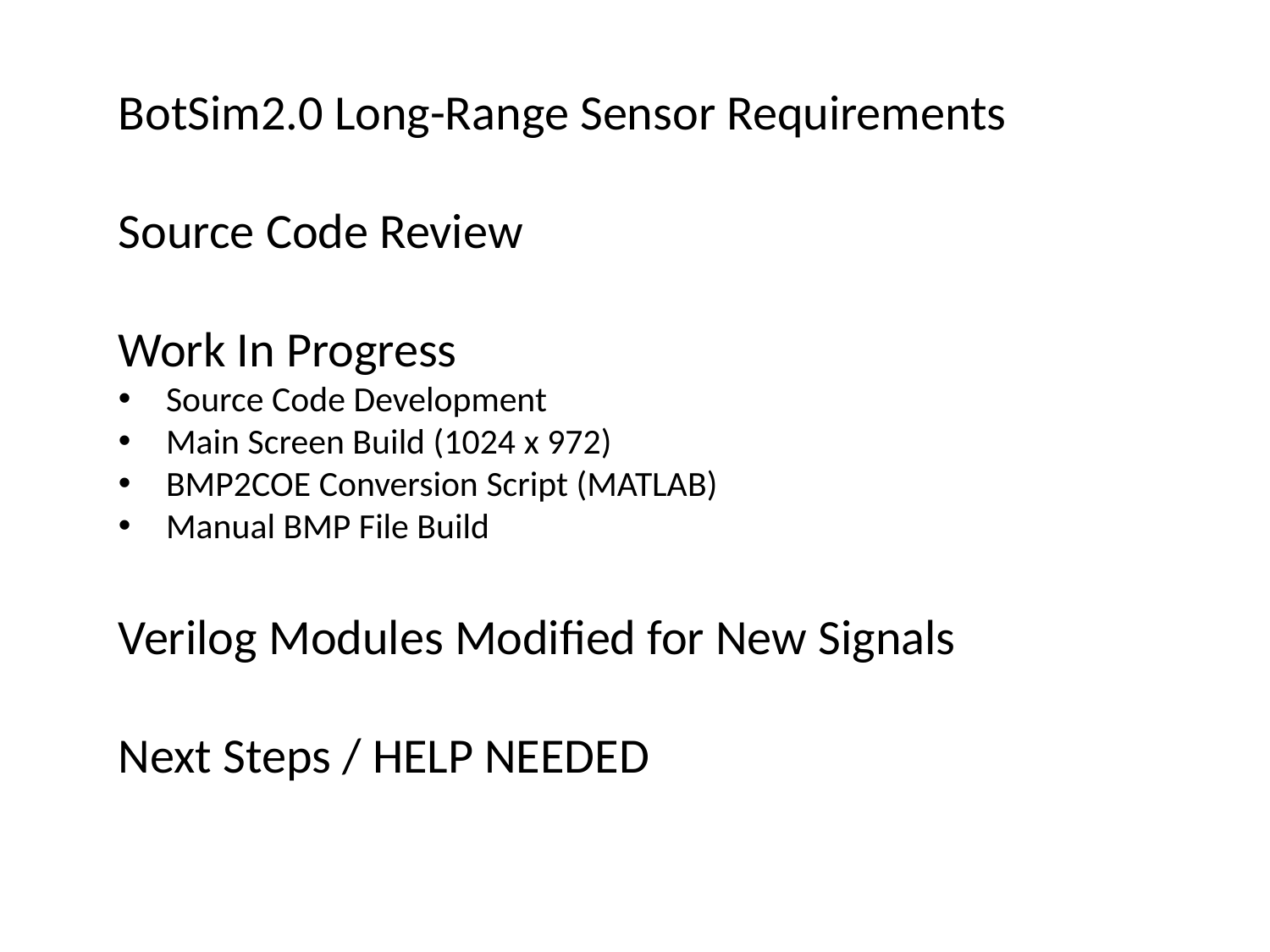

BotSim2.0 Long-Range Sensor Requirements

Source Code Review

Work In Progress
Source Code Development
Main Screen Build (1024 x 972)
BMP2COE Conversion Script (MATLAB)
Manual BMP File Build

Verilog Modules Modified for New Signals

Next Steps / HELP NEEDED